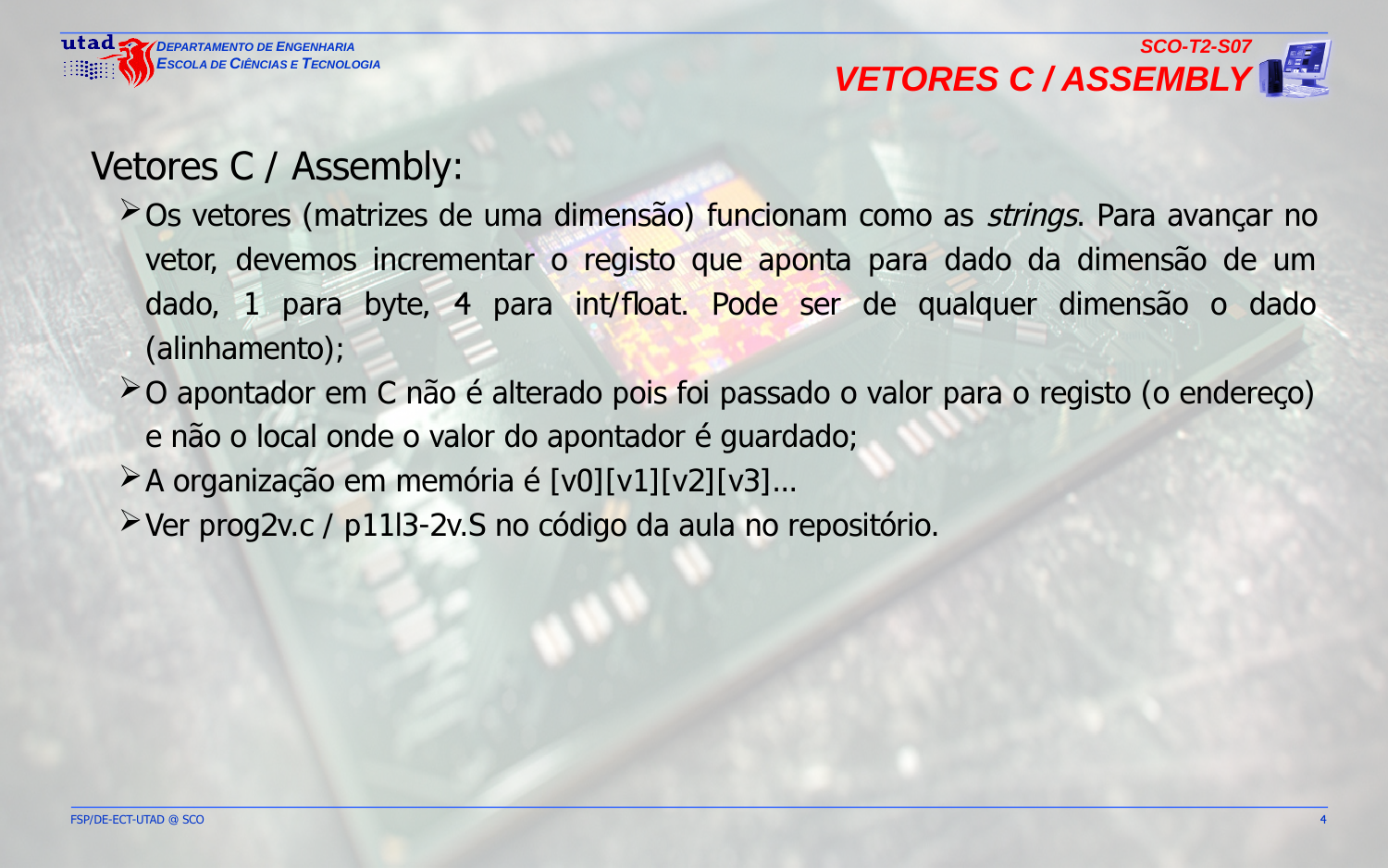

SCO-T2-S07
Vetores C / Assembly
Vetores C / Assembly:
Os vetores (matrizes de uma dimensão) funcionam como as strings. Para avançar no vetor, devemos incrementar o registo que aponta para dado da dimensão de um dado, 1 para byte, 4 para int/float. Pode ser de qualquer dimensão o dado (alinhamento);
O apontador em C não é alterado pois foi passado o valor para o registo (o endereço) e não o local onde o valor do apontador é guardado;
A organização em memória é [v0][v1][v2][v3]…
Ver prog2v.c / p11l3-2v.S no código da aula no repositório.